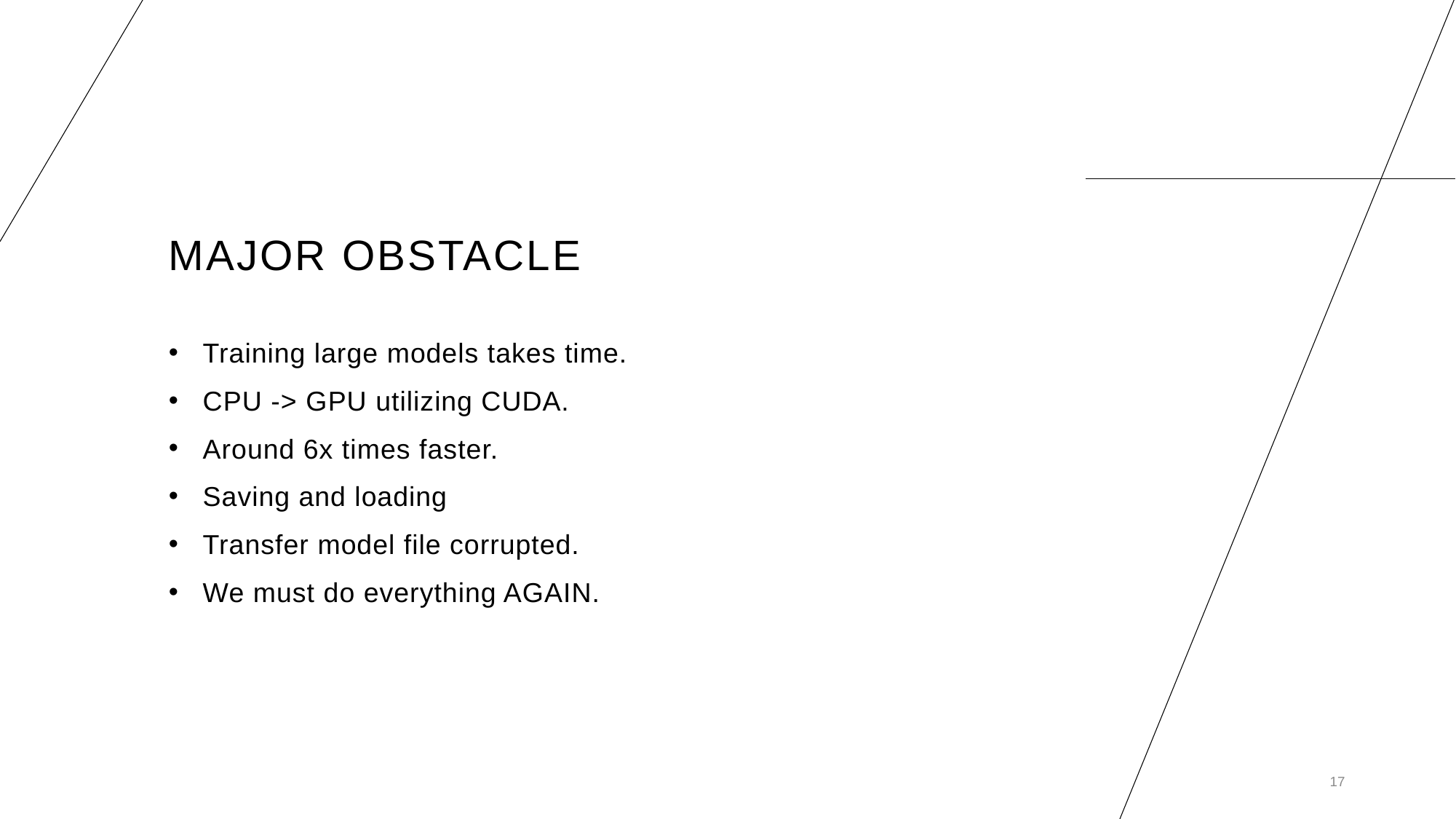

# Major Obstacle
Training large models takes time.
CPU -> GPU utilizing CUDA.
Around 6x times faster.
Saving and loading
Transfer model file corrupted.
We must do everything AGAIN.

17